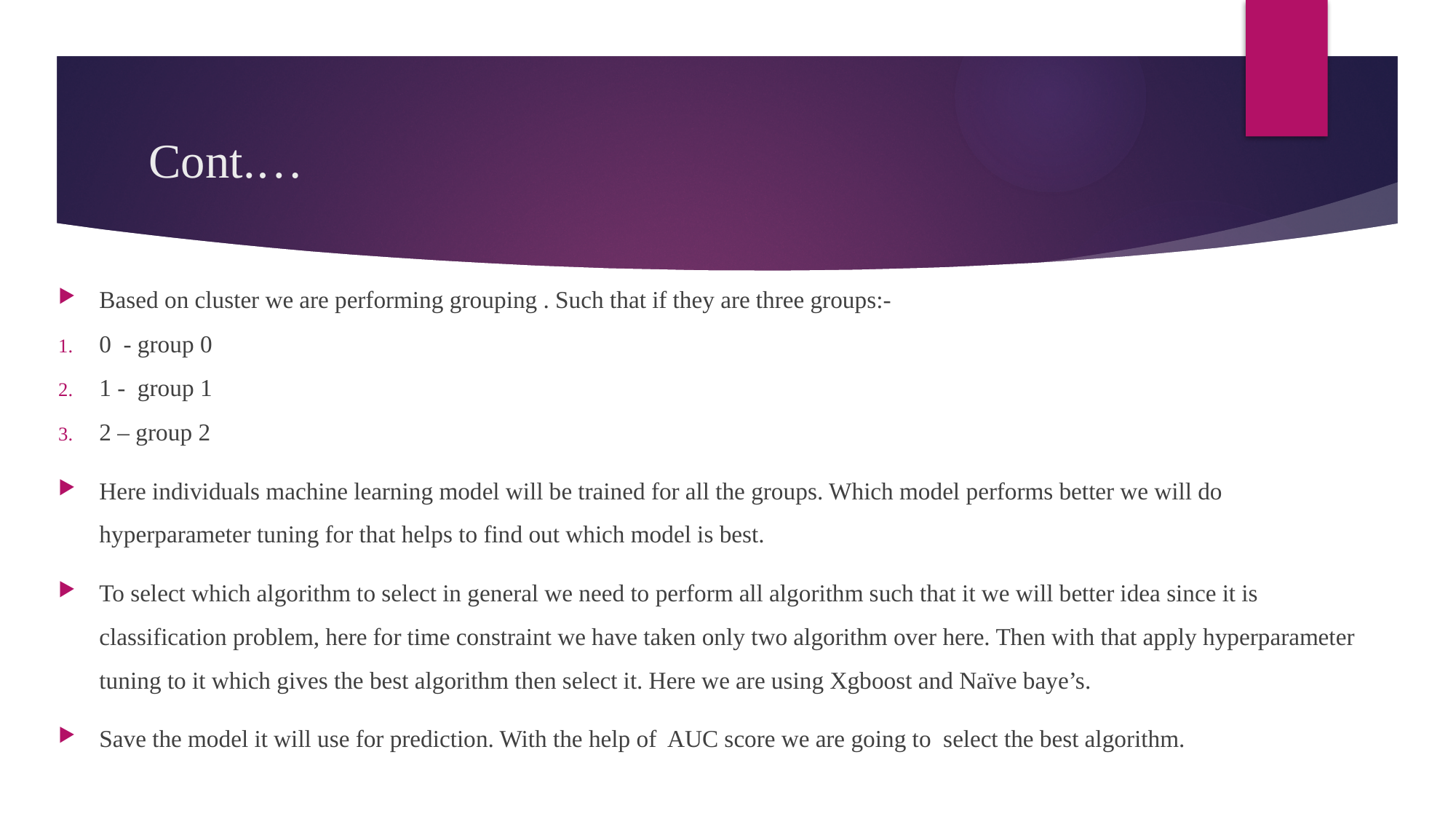

# Cont.…
Based on cluster we are performing grouping . Such that if they are three groups:-
0  - group 0
1 -  group 1
2 – group 2
Here individuals machine learning model will be trained for all the groups. Which model performs better we will do hyperparameter tuning for that helps to find out which model is best.
To select which algorithm to select in general we need to perform all algorithm such that it we will better idea since it is classification problem, here for time constraint we have taken only two algorithm over here. Then with that apply hyperparameter tuning to it which gives the best algorithm then select it. Here we are using Xgboost and Naïve baye’s.
Save the model it will use for prediction. With the help of  AUC score we are going to  select the best algorithm.